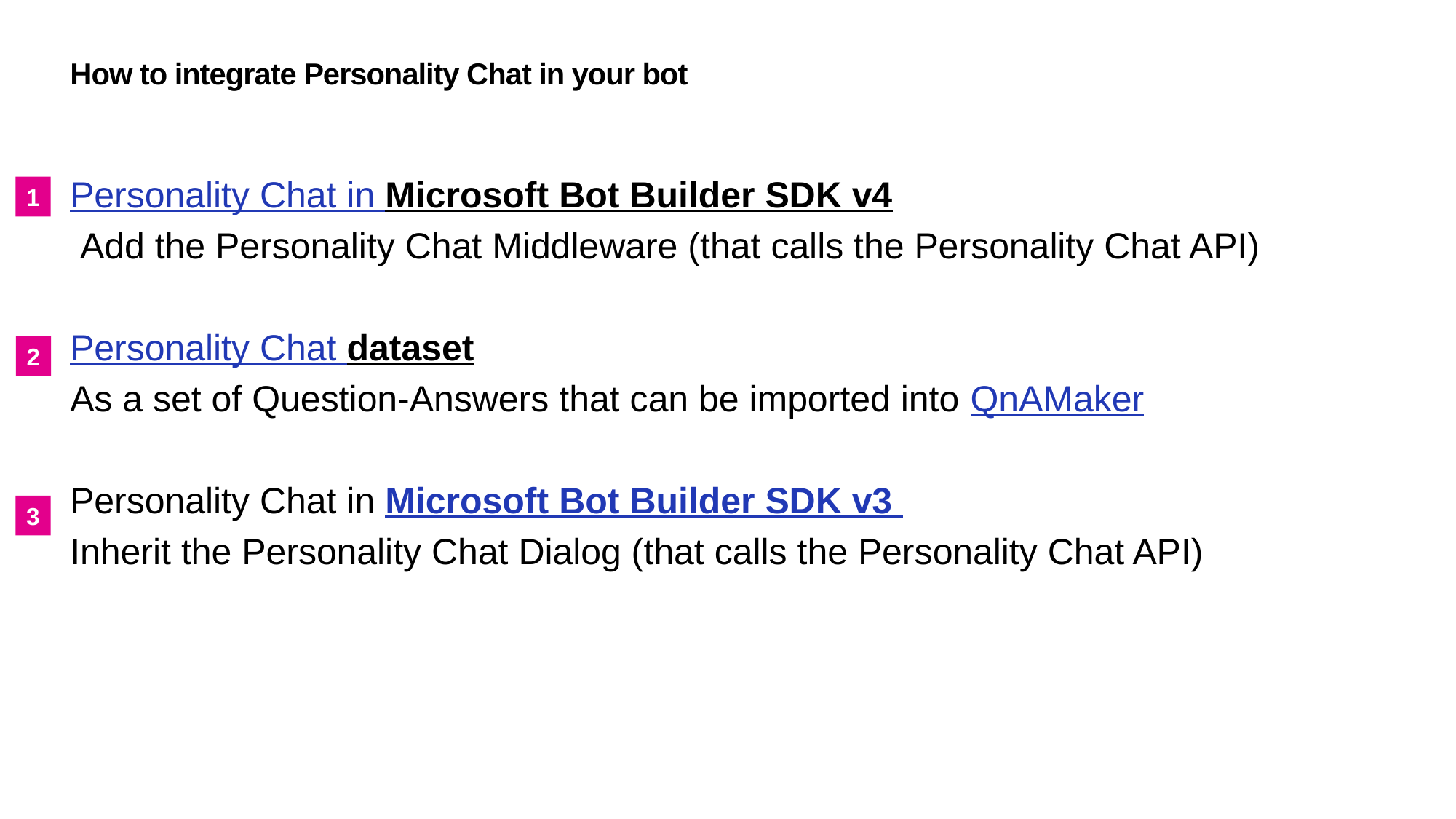

# How to integrate Personality Chat in your bot
Personality Chat in Microsoft Bot Builder SDK v4
 Add the Personality Chat Middleware (that calls the Personality Chat API)

Personality Chat dataset
As a set of Question-Answers that can be imported into QnAMaker

Personality Chat in Microsoft Bot Builder SDK v3
Inherit the Personality Chat Dialog (that calls the Personality Chat API)

1
2
3